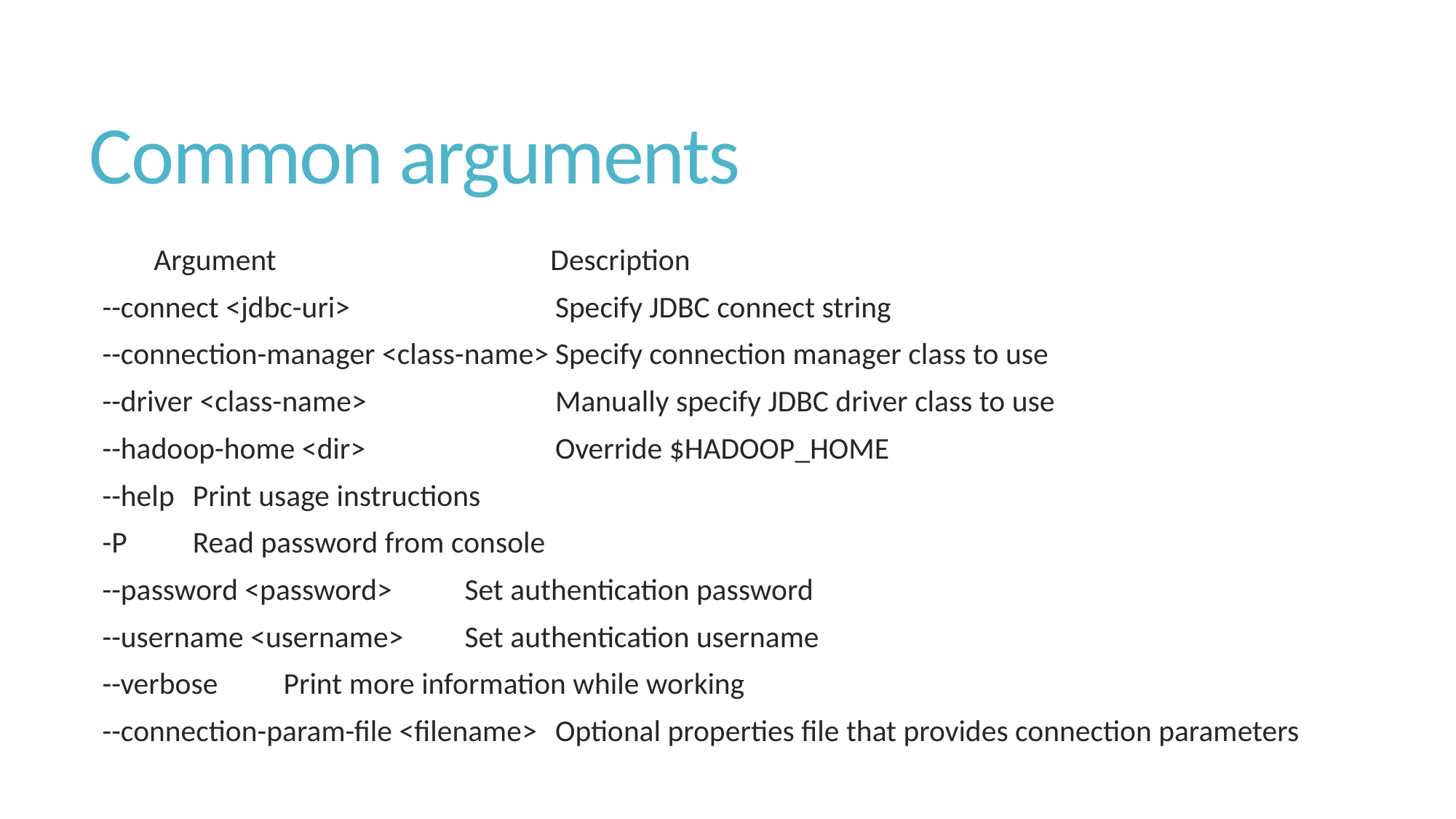

# Common arguments
         Argument	          		              Description
--connect <jdbc-uri>	                	Specify JDBC connect string
--connection-manager <class-name>	Specify connection manager class to use
--driver <class-name>	                	Manually specify JDBC driver class to use
--hadoop-home <dir>	                	Override $HADOOP_HOME
--help					Print usage instructions
-P					Read password from console
--password <password>		Set authentication password
--username <username>		Set authentication username
--verbose				Print more information while working
--connection-param-file <filename>	Optional properties file that provides connection parameters